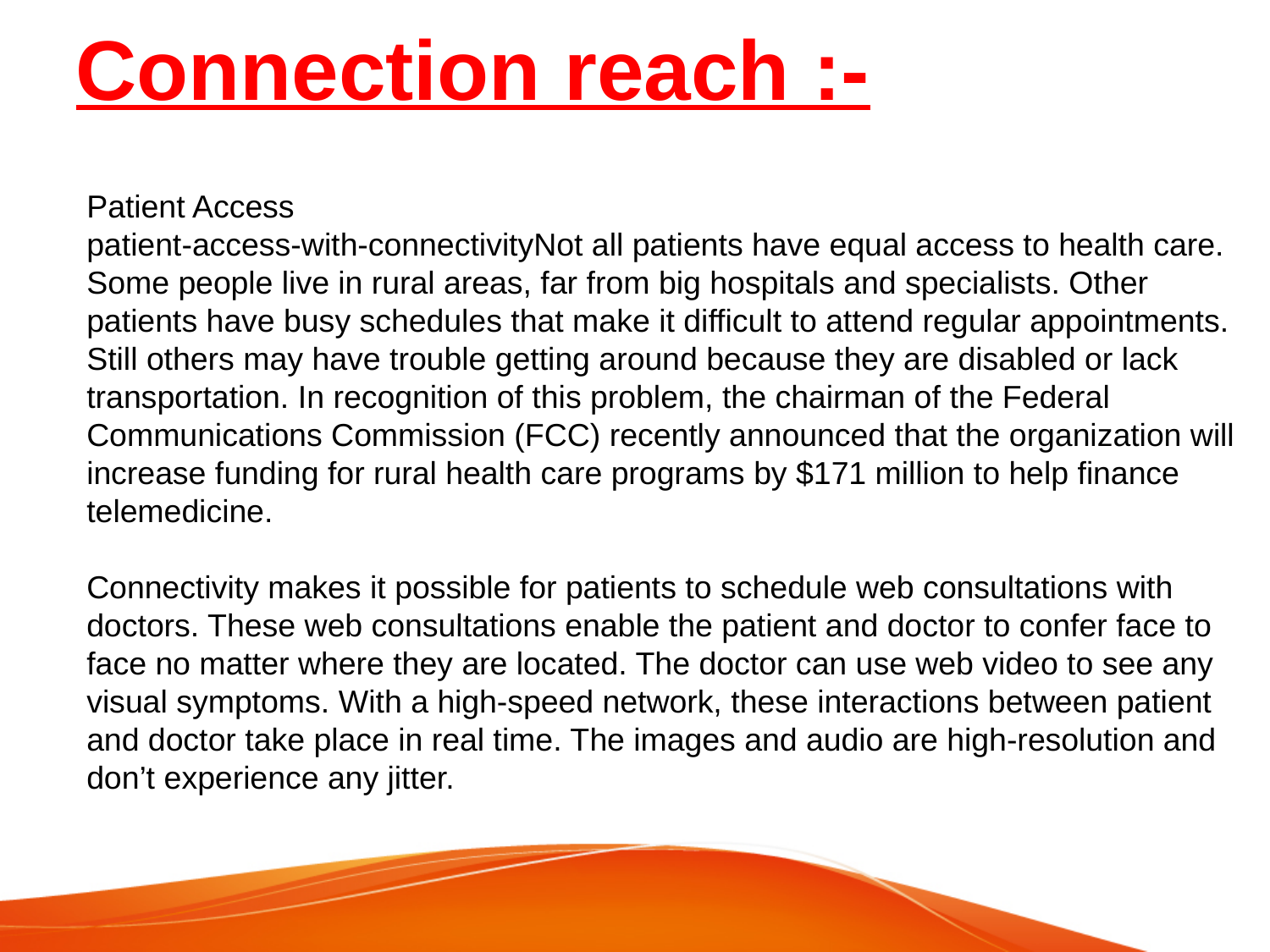

# Connection reach :-
Patient Access
patient-access-with-connectivityNot all patients have equal access to health care. Some people live in rural areas, far from big hospitals and specialists. Other patients have busy schedules that make it difficult to attend regular appointments. Still others may have trouble getting around because they are disabled or lack transportation. In recognition of this problem, the chairman of the Federal Communications Commission (FCC) recently announced that the organization will increase funding for rural health care programs by $171 million to help finance telemedicine.

Connectivity makes it possible for patients to schedule web consultations with doctors. These web consultations enable the patient and doctor to confer face to face no matter where they are located. The doctor can use web video to see any visual symptoms. With a high-speed network, these interactions between patient and doctor take place in real time. The images and audio are high-resolution and don’t experience any jitter.